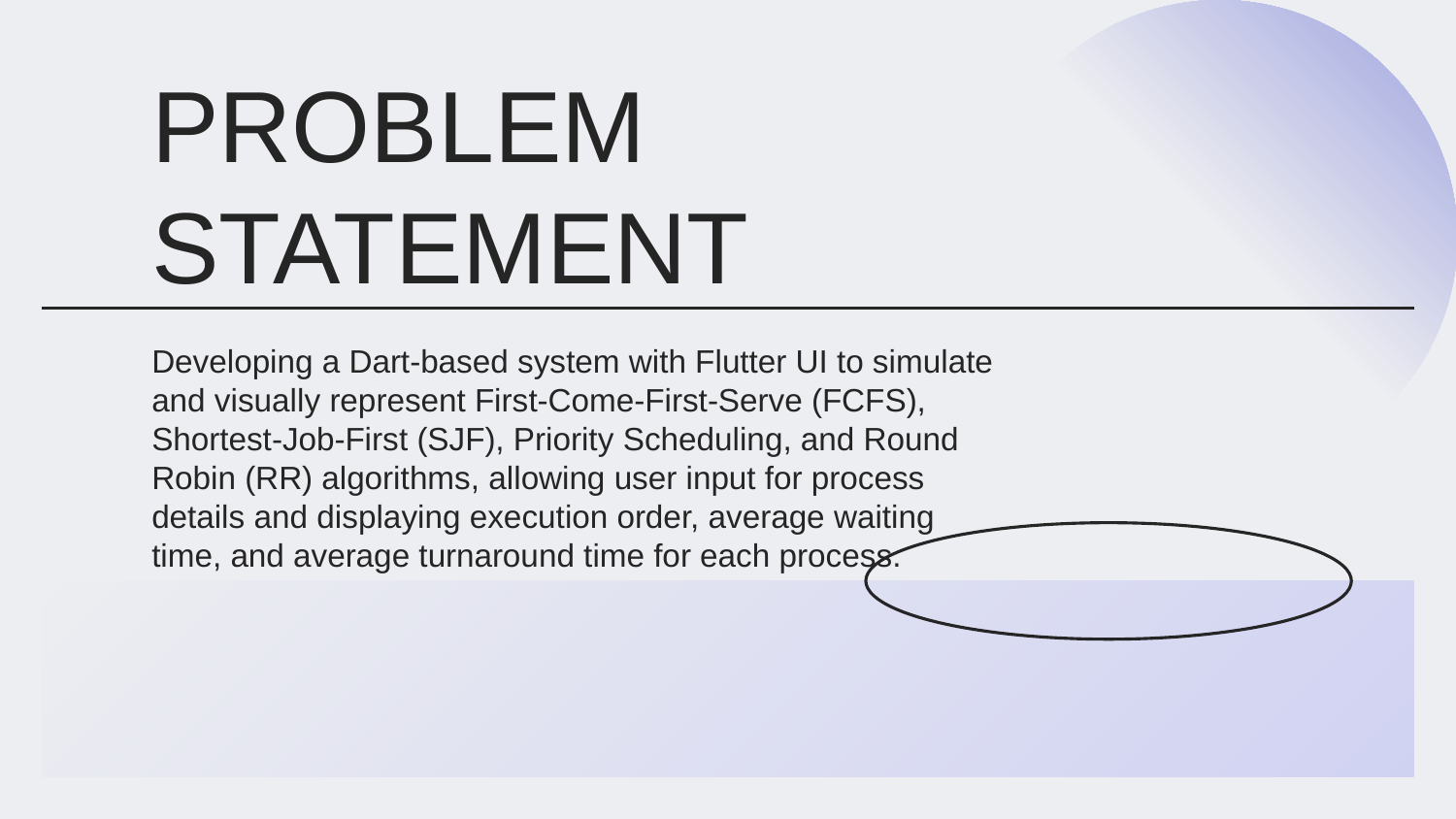

# PROBLEM STATEMENT
Developing a Dart-based system with Flutter UI to simulate and visually represent First-Come-First-Serve (FCFS), Shortest-Job-First (SJF), Priority Scheduling, and Round Robin (RR) algorithms, allowing user input for process details and displaying execution order, average waiting time, and average turnaround time for each process.